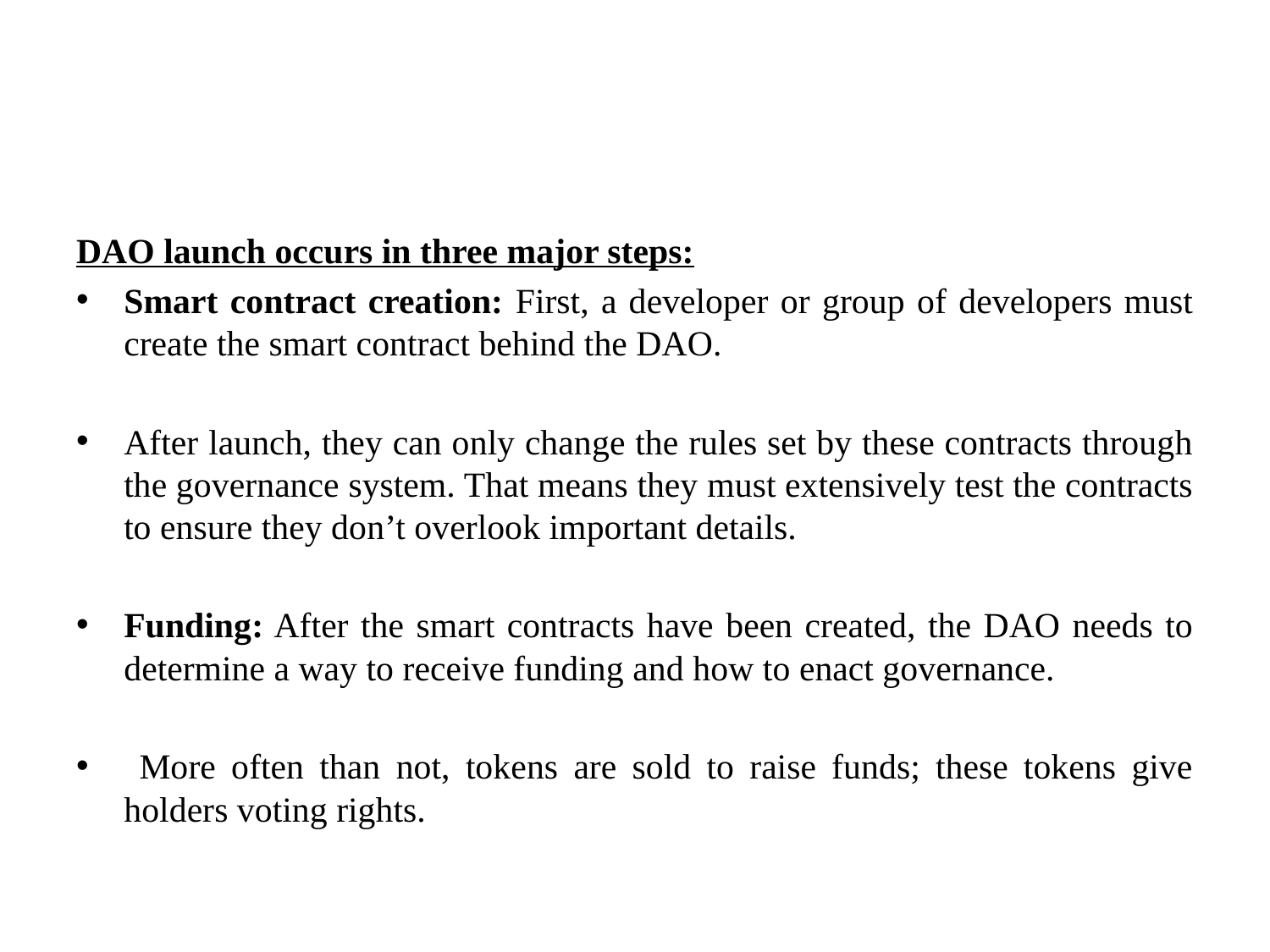

#
DAO launch occurs in three major steps:
Smart contract creation: First, a developer or group of developers must create the smart contract behind the DAO.

After launch, they can only change the rules set by these contracts through the governance system. That means they must extensively test the contracts to ensure they don’t overlook important details.

Funding: After the smart contracts have been created, the DAO needs to determine a way to receive funding and how to enact governance.

 More often than not, tokens are sold to raise funds; these tokens give holders voting rights.